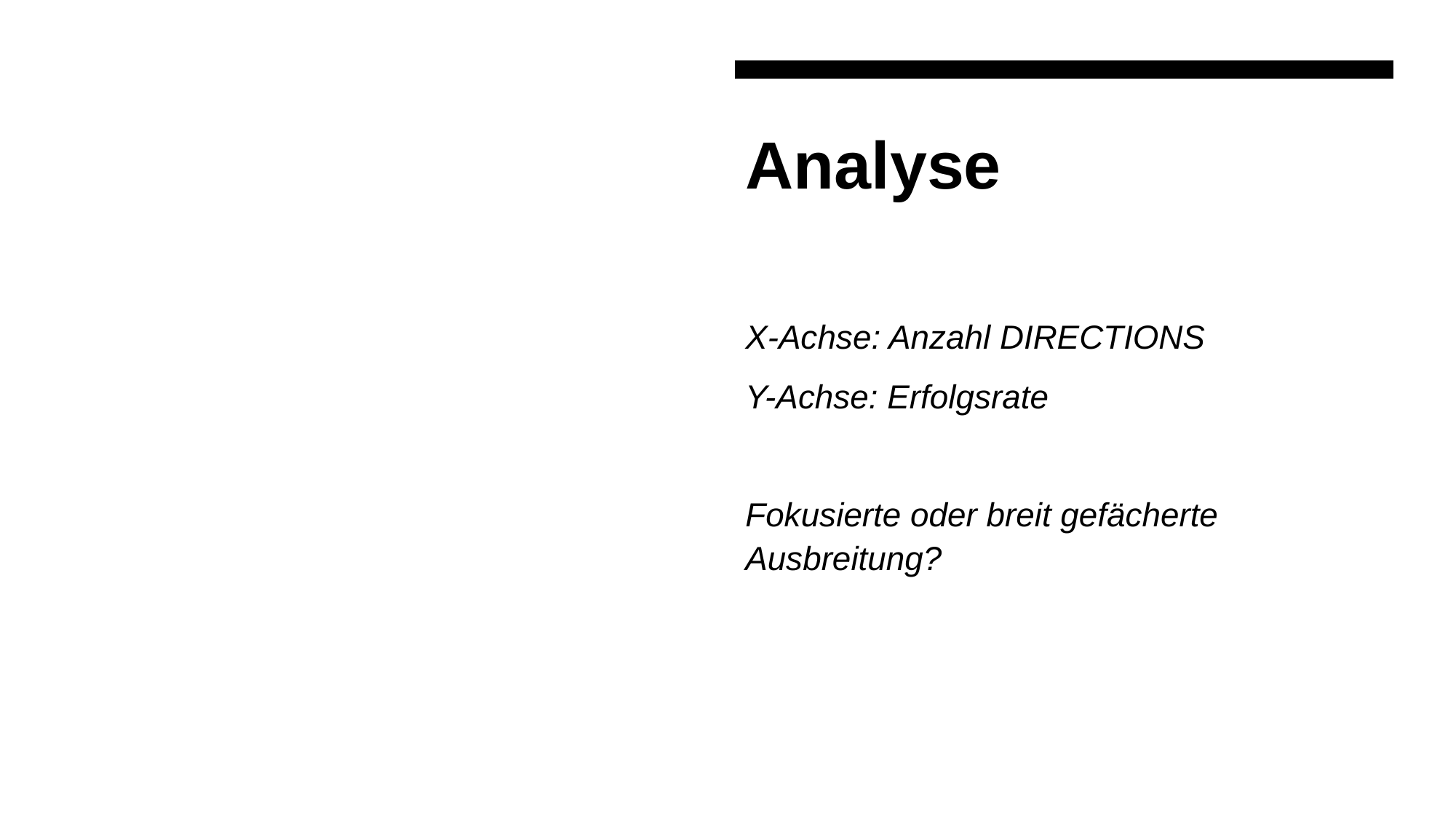

# Analyse
X-Achse: Anzahl DIRECTIONS
Y-Achse: Erfolgsrate

Fokusierte oder breit gefächerte Ausbreitung?